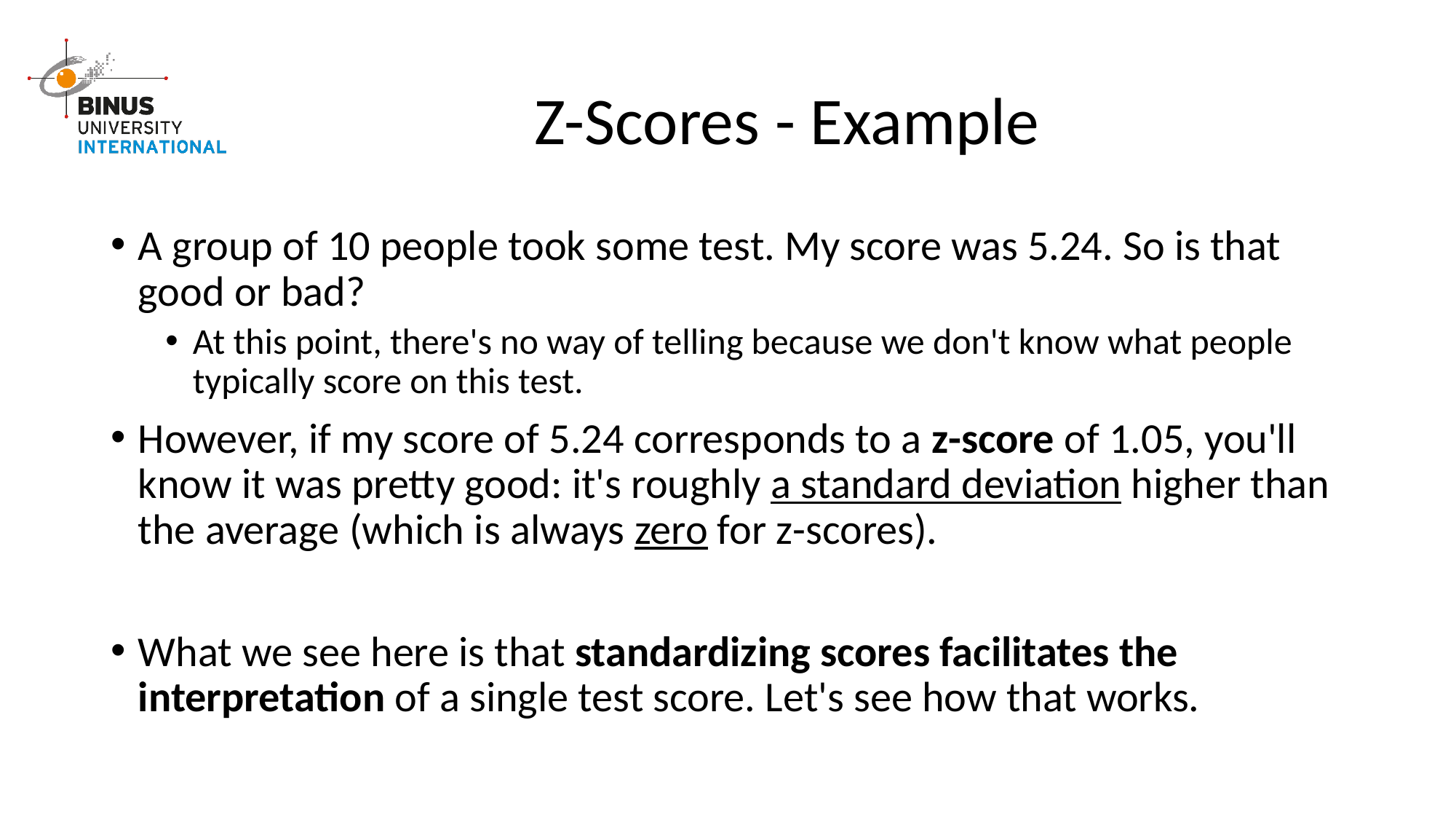

# Z-Scores - Example
A group of 10 people took some test. My score was 5.24. So is that good or bad?
At this point, there's no way of telling because we don't know what people typically score on this test.
However, if my score of 5.24 corresponds to a z-score of 1.05, you'll know it was pretty good: it's roughly a standard deviation higher than the average (which is always zero for z-scores).

What we see here is that standardizing scores facilitates the interpretation of a single test score. Let's see how that works.